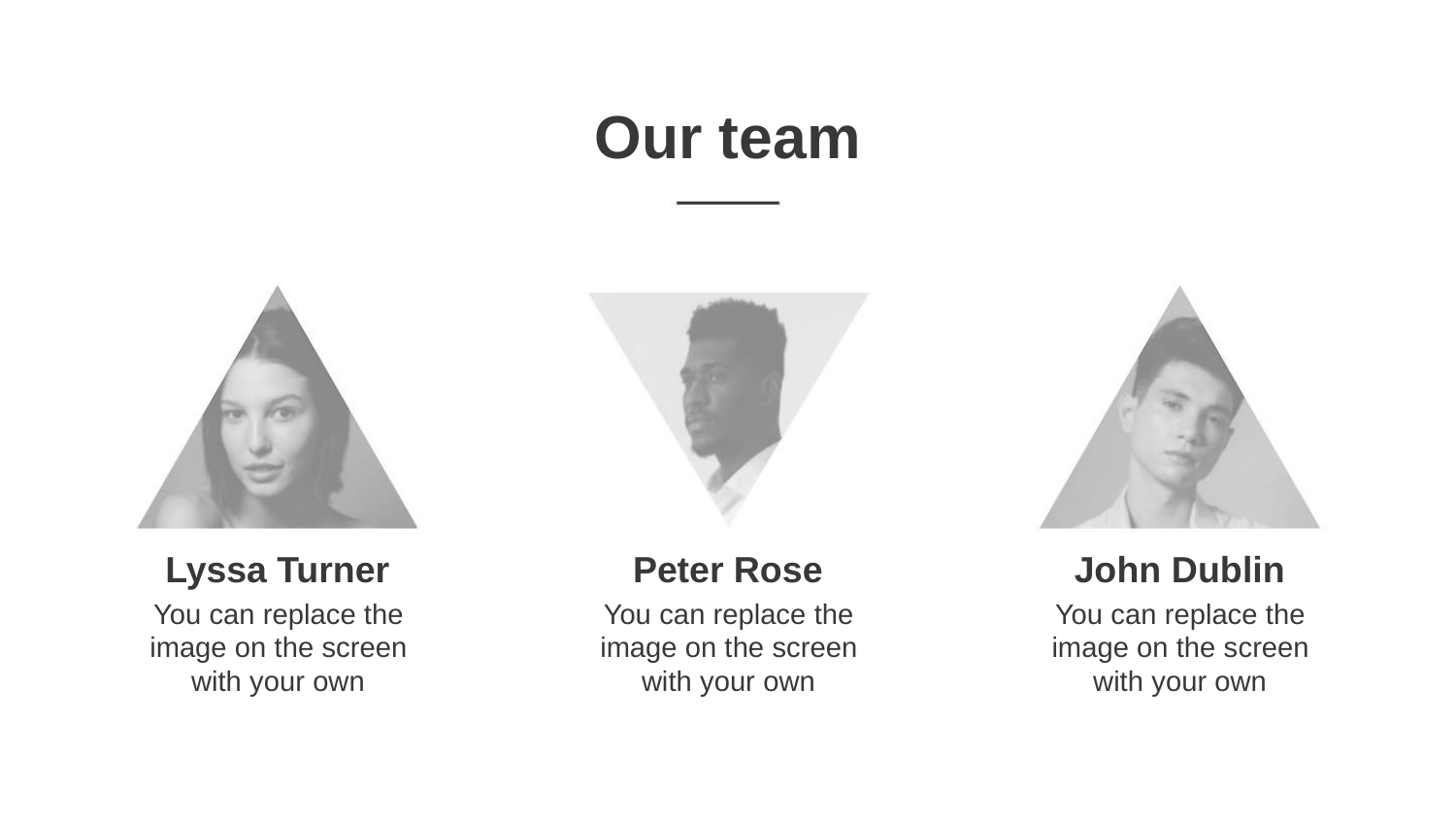

Our team
Lyssa Turner
Peter Rose
John Dublin
You can replace the
image on the screen
with your own
You can replace the
image on the screen
with your own
You can replace the
image on the screen
with your own